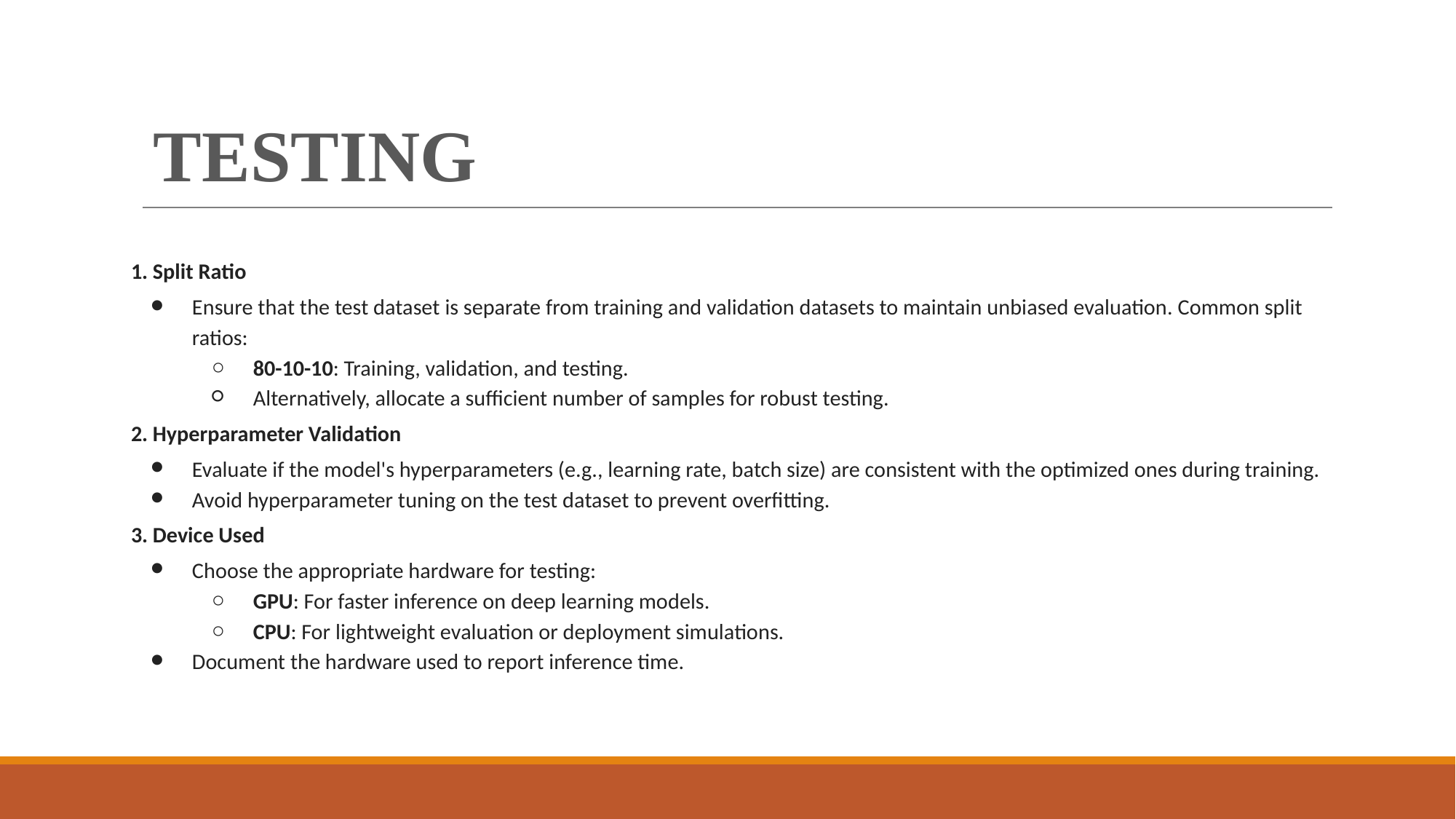

# TESTING
1. Split Ratio
Ensure that the test dataset is separate from training and validation datasets to maintain unbiased evaluation. Common split ratios:
80-10-10: Training, validation, and testing.
Alternatively, allocate a sufficient number of samples for robust testing.
2. Hyperparameter Validation
Evaluate if the model's hyperparameters (e.g., learning rate, batch size) are consistent with the optimized ones during training.
Avoid hyperparameter tuning on the test dataset to prevent overfitting.
3. Device Used
Choose the appropriate hardware for testing:
GPU: For faster inference on deep learning models.
CPU: For lightweight evaluation or deployment simulations.
Document the hardware used to report inference time.